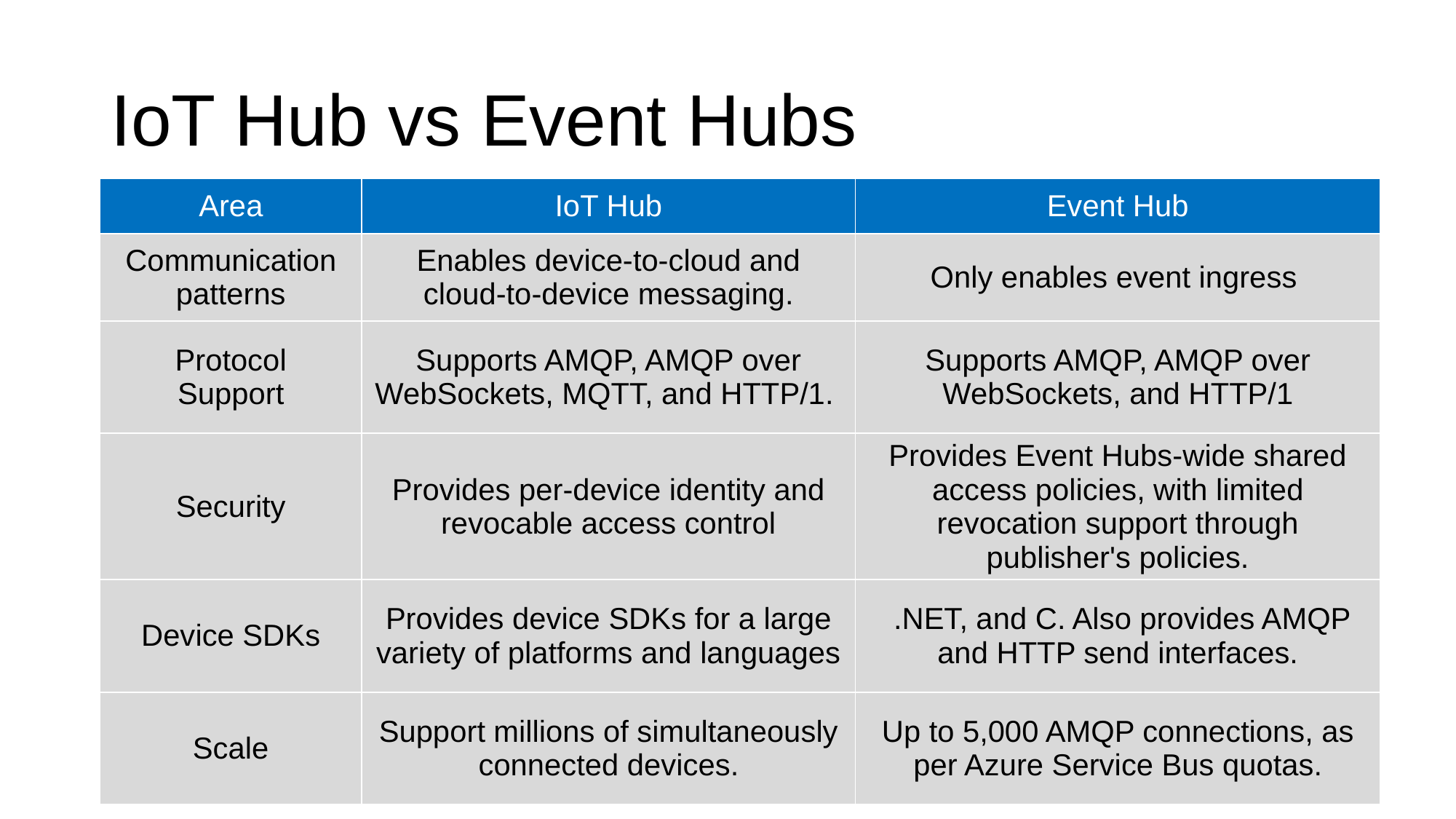

# IoT Hub vs Event Hubs
| Area | IoT Hub | Event Hub |
| --- | --- | --- |
| Communication patterns | Enables device-to-cloud and cloud-to-device messaging. | Only enables event ingress |
| Protocol Support | Supports AMQP, AMQP over WebSockets, MQTT, and HTTP/1. | Supports AMQP, AMQP over WebSockets, and HTTP/1 |
| Security | Provides per-device identity and revocable access control | Provides Event Hubs-wide shared access policies, with limited revocation support through publisher's policies. |
| Device SDKs | Provides device SDKs for a large variety of platforms and languages | .NET, and C. Also provides AMQP and HTTP send interfaces. |
| Scale | Support millions of simultaneously connected devices. | Up to 5,000 AMQP connections, as per Azure Service Bus quotas. |